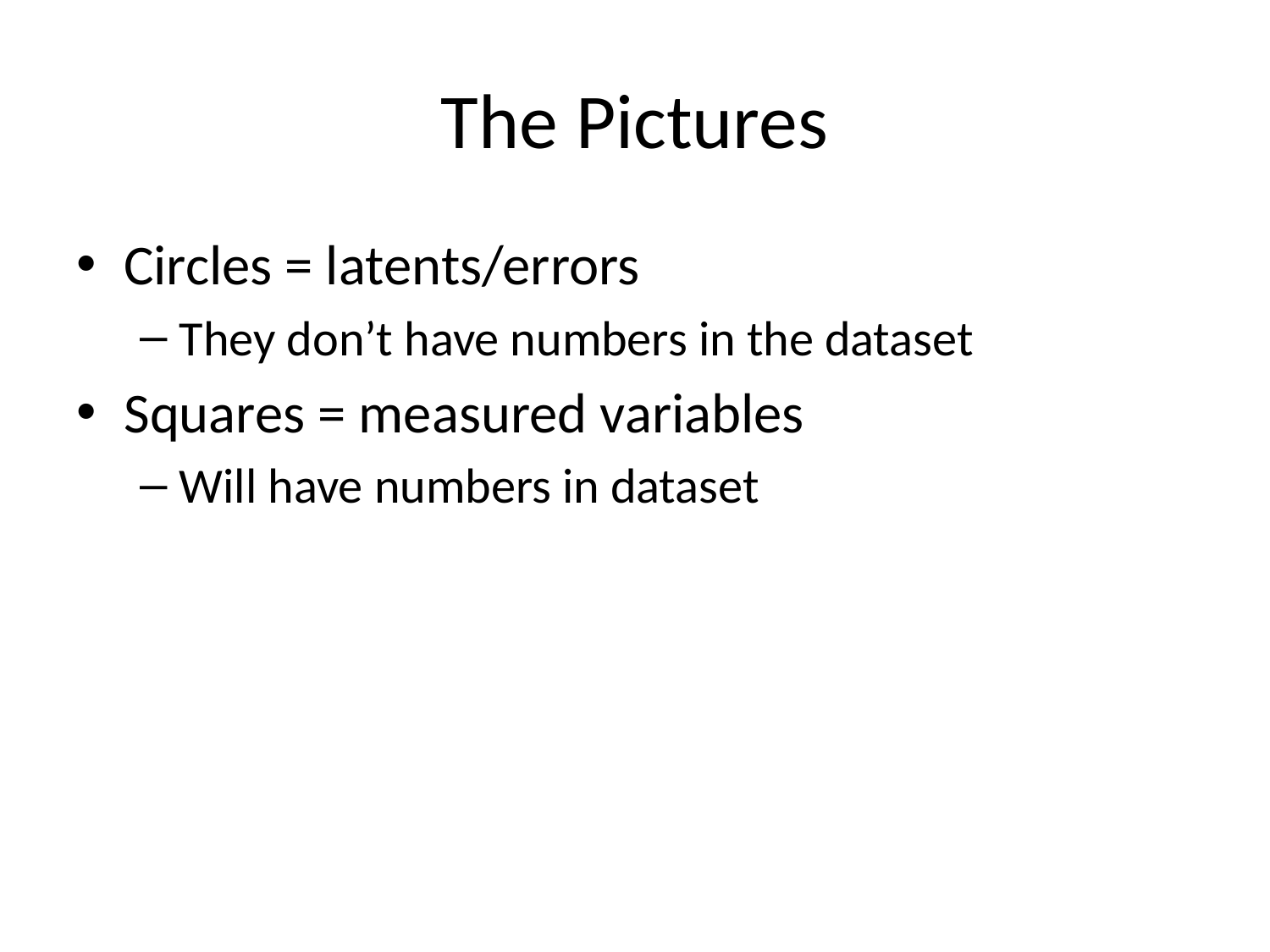

# The Pictures
Circles = latents/errors
They don’t have numbers in the dataset
Squares = measured variables
Will have numbers in dataset